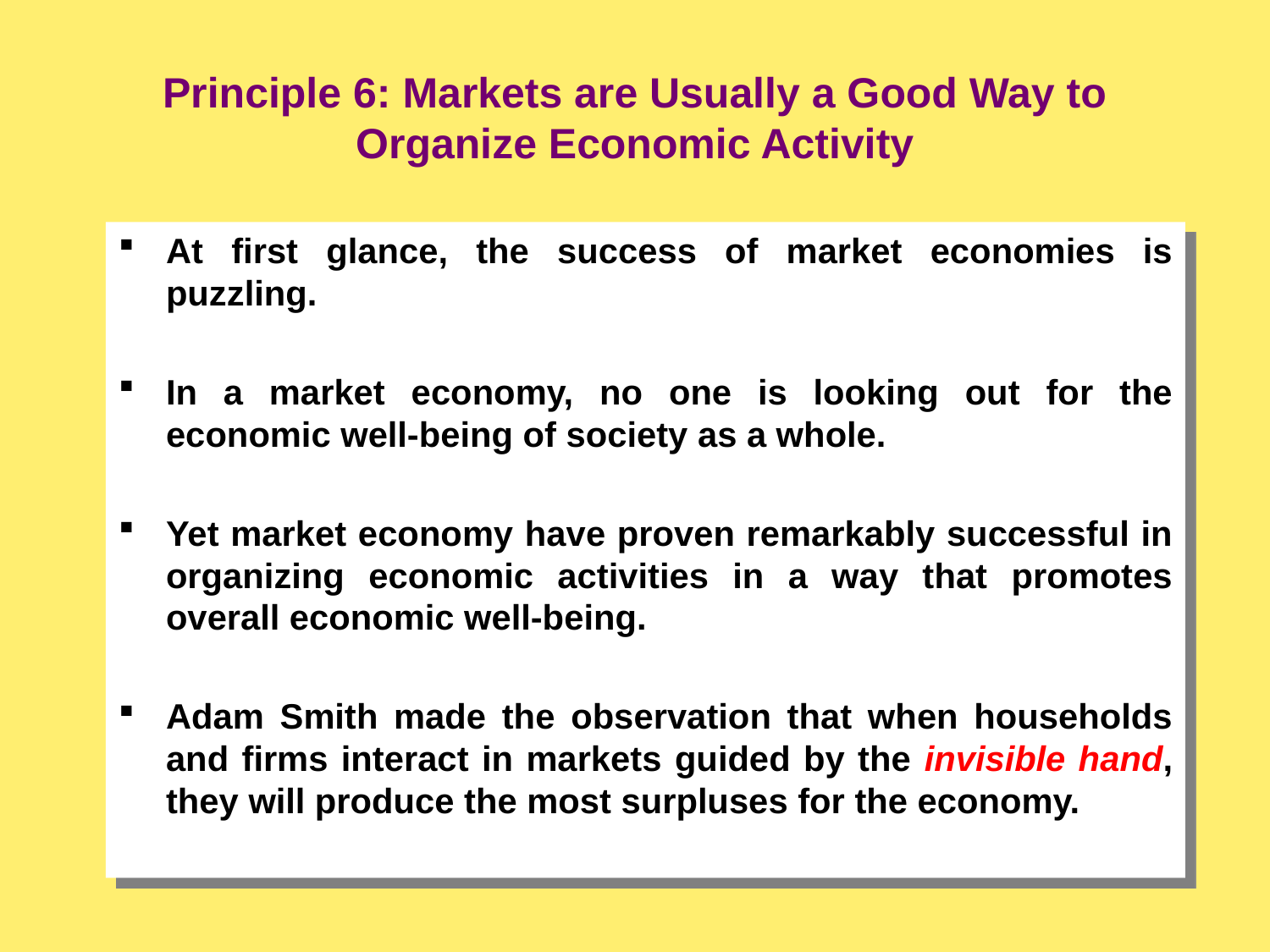

Principle 6: Markets are Usually a Good Way to Organize Economic Activity

At first glance, the success of market economies is puzzling.

In a market economy, no one is looking out for the economic well-being of society as a whole.

Yet market economy have proven remarkably successful in organizing economic activities in a way that promotes overall economic well-being.

Adam Smith made the observation that when households and firms interact in markets guided by the invisible hand, they will produce the most surpluses for the economy.